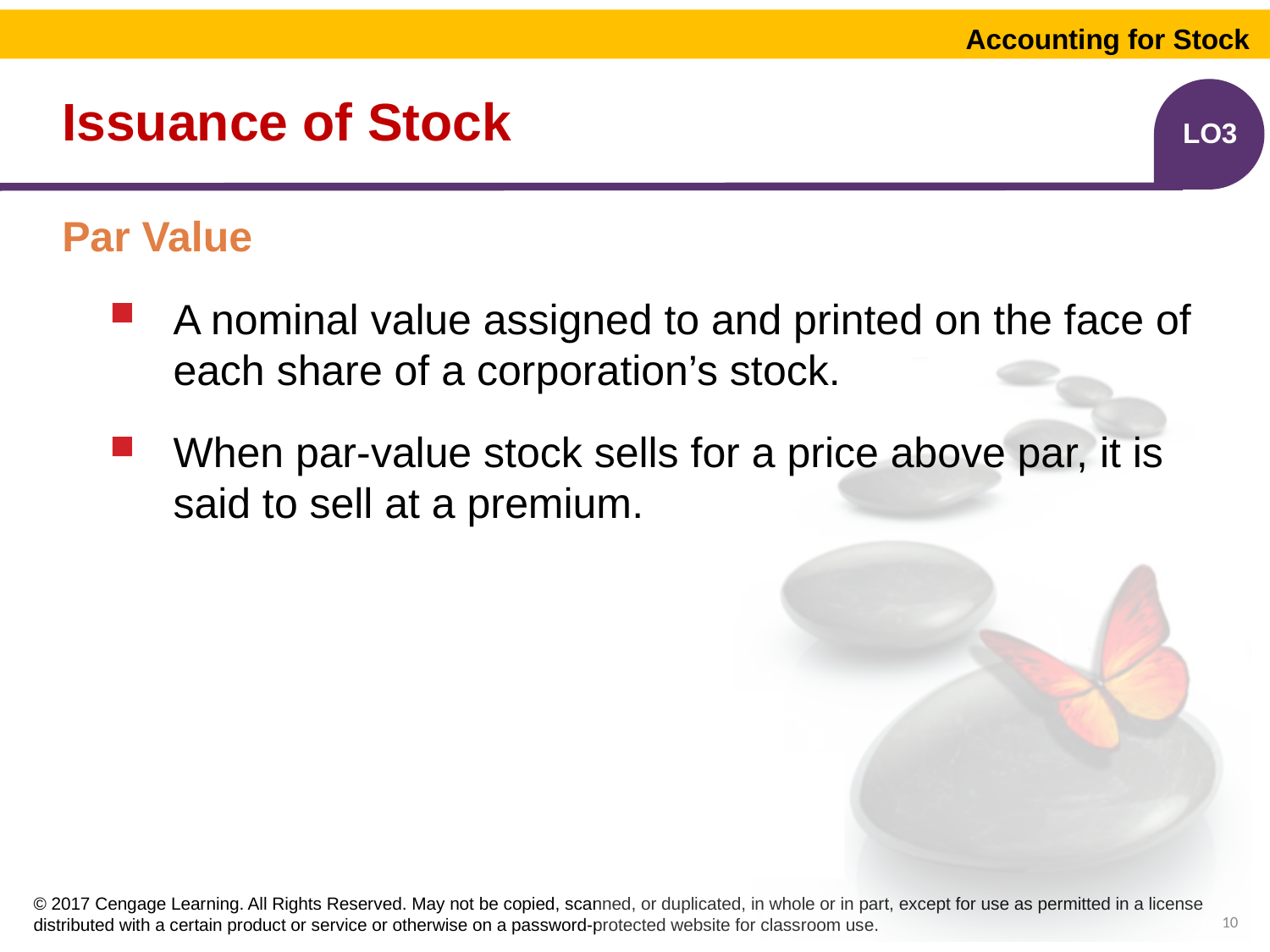

Accounting for Stock
# Issuance of Stock
LO3
Par Value
A nominal value assigned to and printed on the face of each share of a corporation’s stock.
When par-value stock sells for a price above par, it is said to sell at a premium.

10